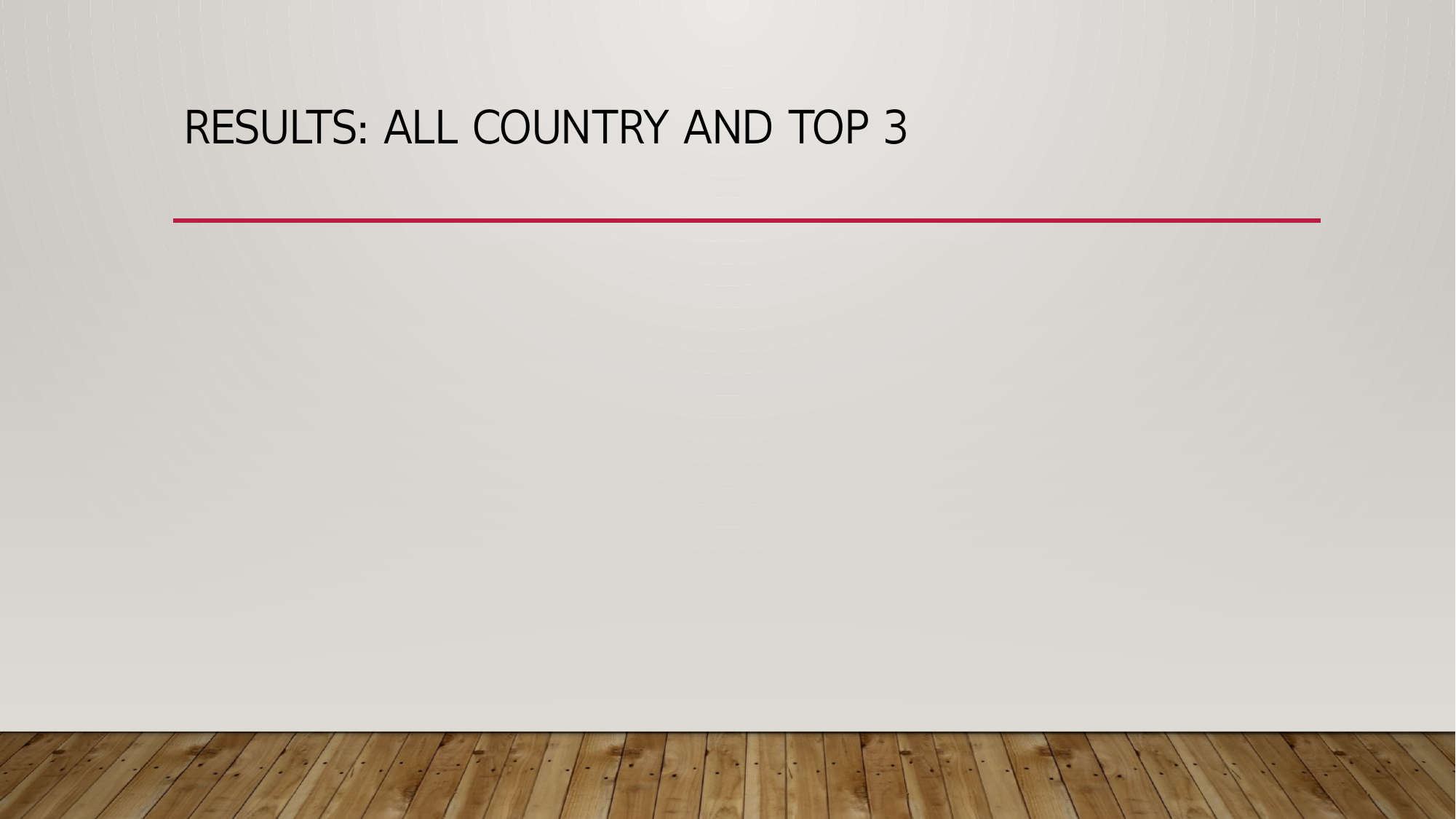

# Results: all Country and top 3